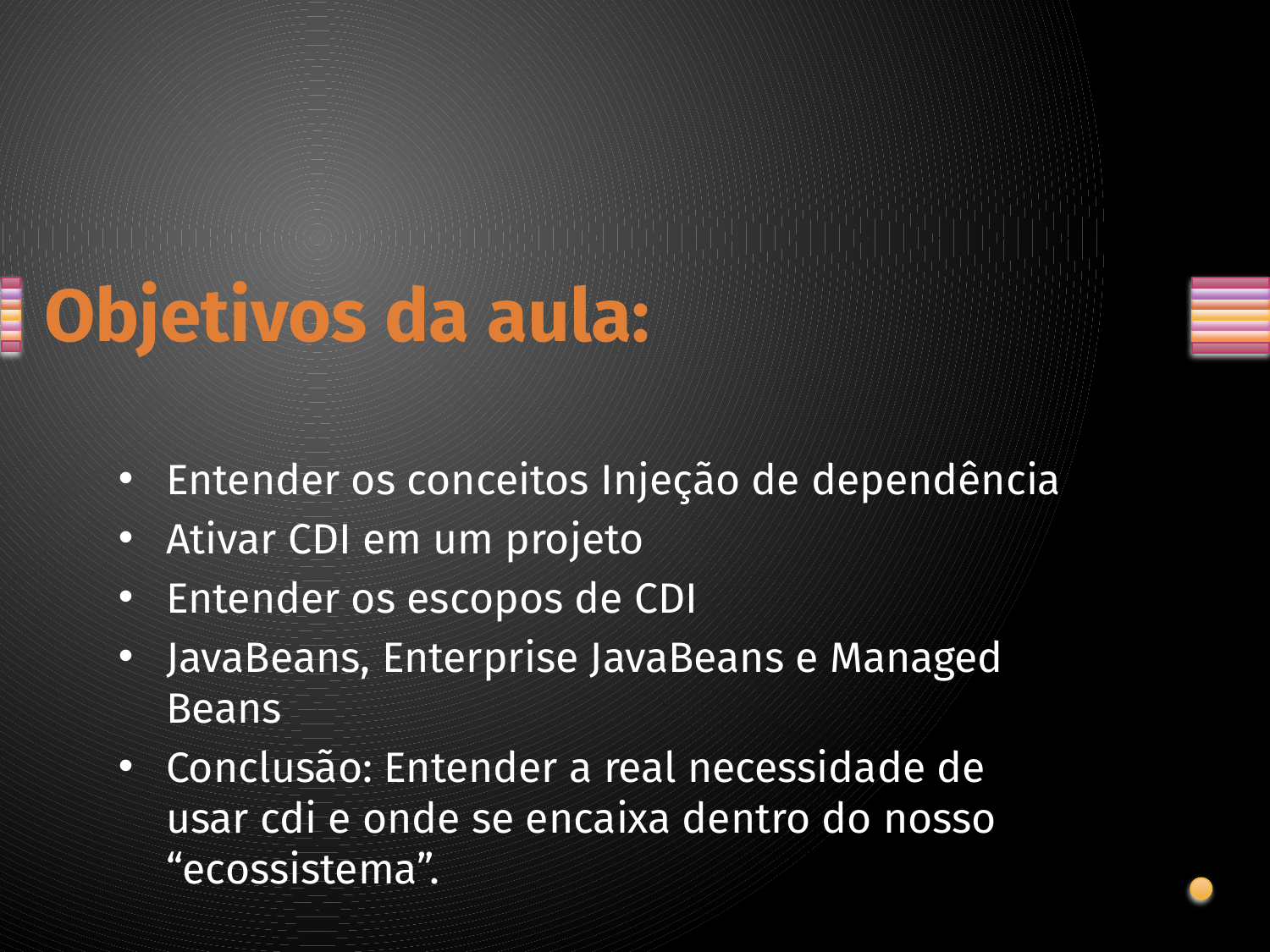

# Objetivos da aula:

Entender os conceitos Injeção de dependência
Ativar CDI em um projeto
Entender os escopos de CDI
JavaBeans, Enterprise JavaBeans e Managed Beans
Conclusão: Entender a real necessidade de usar cdi e onde se encaixa dentro do nosso “ecossistema”.